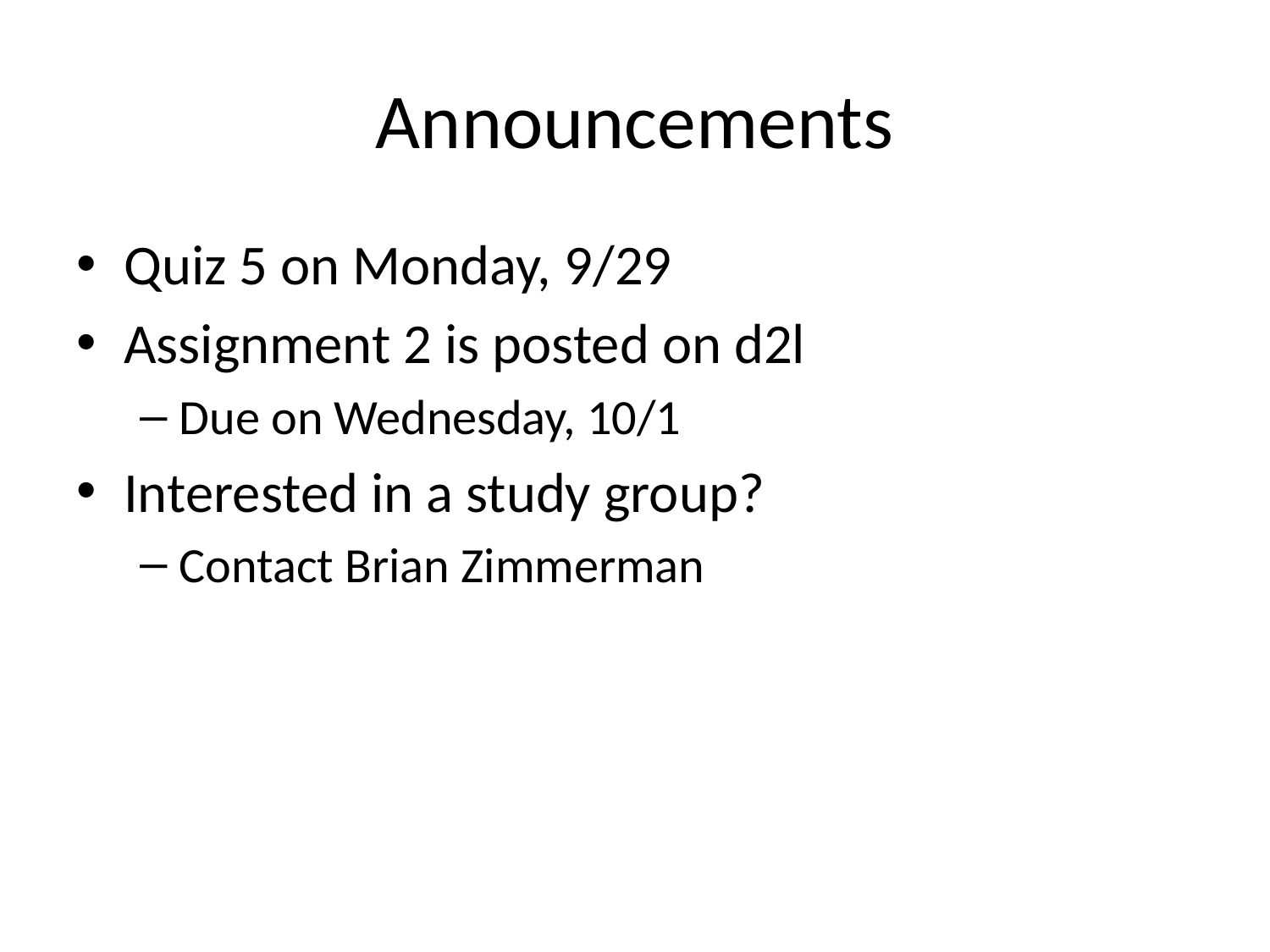

# Announcements
Quiz 5 on Monday, 9/29
Assignment 2 is posted on d2l
Due on Wednesday, 10/1
Interested in a study group?
Contact Brian Zimmerman